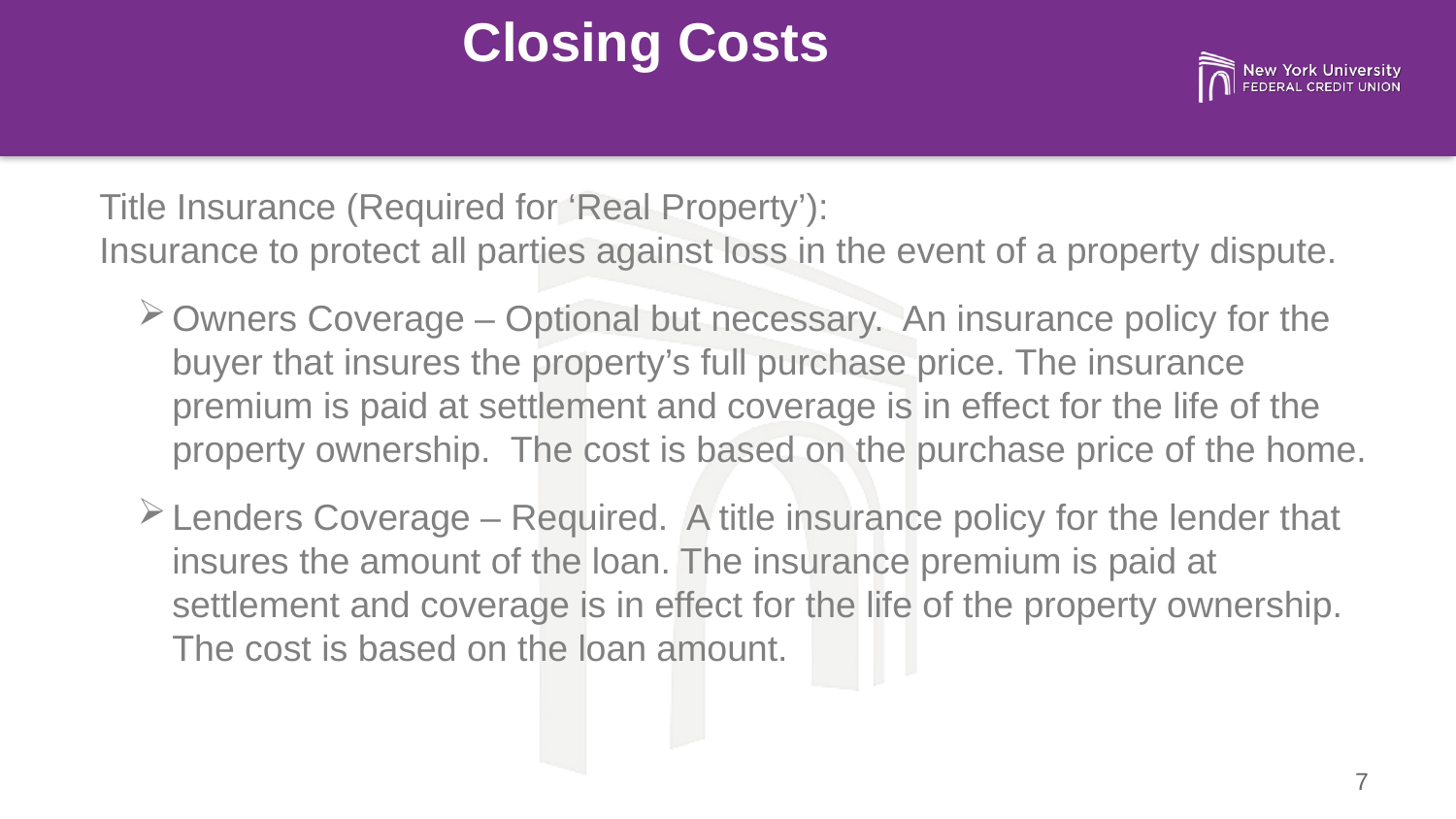

Closing Costs

Title Insurance (Required for ‘Real Property’):
Insurance to protect all parties against loss in the event of a property dispute.

Owners Coverage – Optional but necessary.  An insurance policy for the buyer that insures the property’s full purchase price. The insurance premium is paid at settlement and coverage is in effect for the life of the property ownership.  The cost is based on the purchase price of the home.

Lenders Coverage – Required.  A title insurance policy for the lender that insures the amount of the loan. The insurance premium is paid at settlement and coverage is in effect for the life of the property ownership.  The cost is based on the loan amount.
7